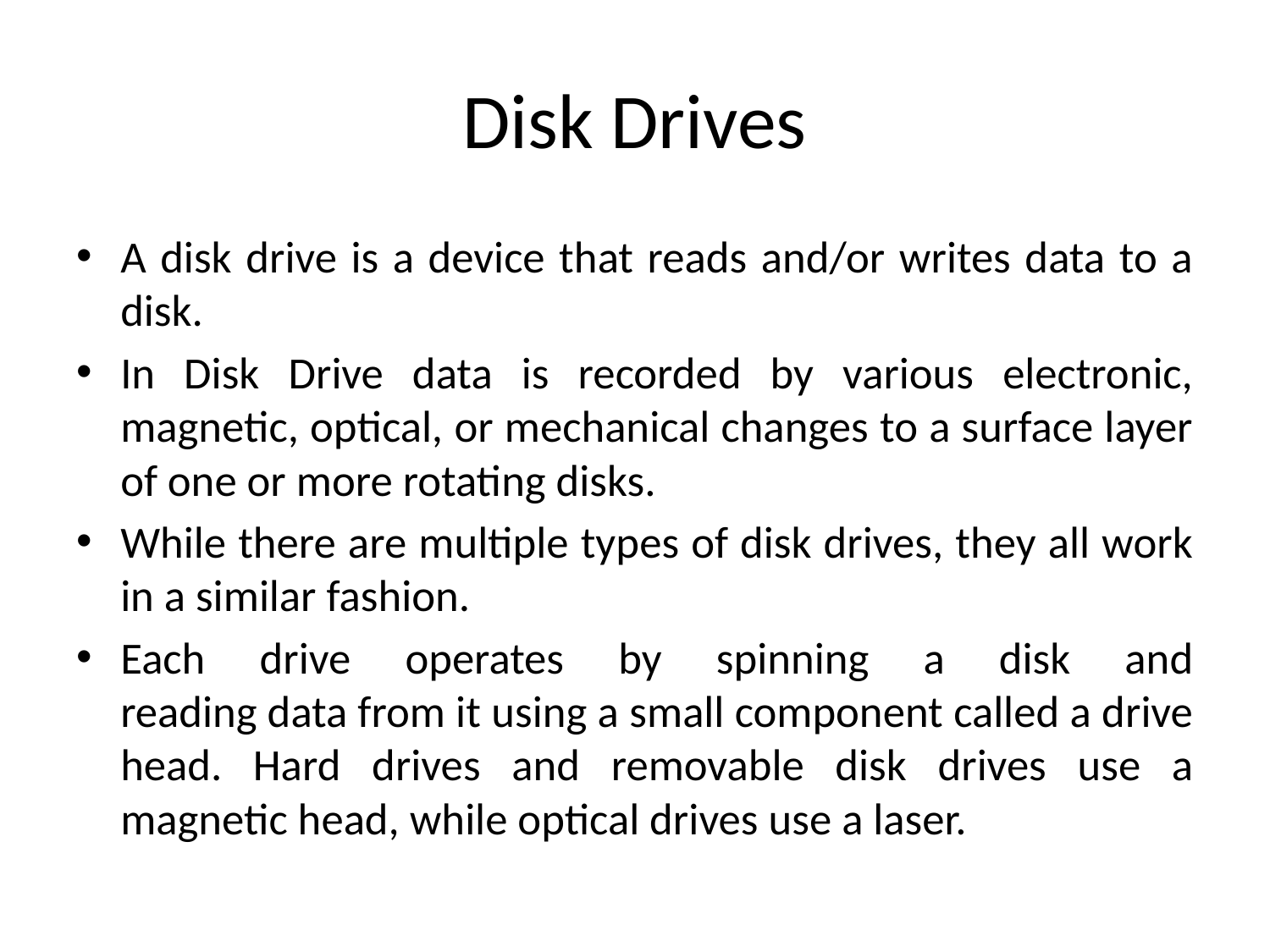

# Disk Drives
A disk drive is a device that reads and/or writes data to a disk.
In Disk Drive data is recorded by various electronic, magnetic, optical, or mechanical changes to a surface layer of one or more rotating disks.
While there are multiple types of disk drives, they all work in a similar fashion.
Each drive operates by spinning a disk and reading data from it using a small component called a drive head. Hard drives and removable disk drives use a magnetic head, while optical drives use a laser.